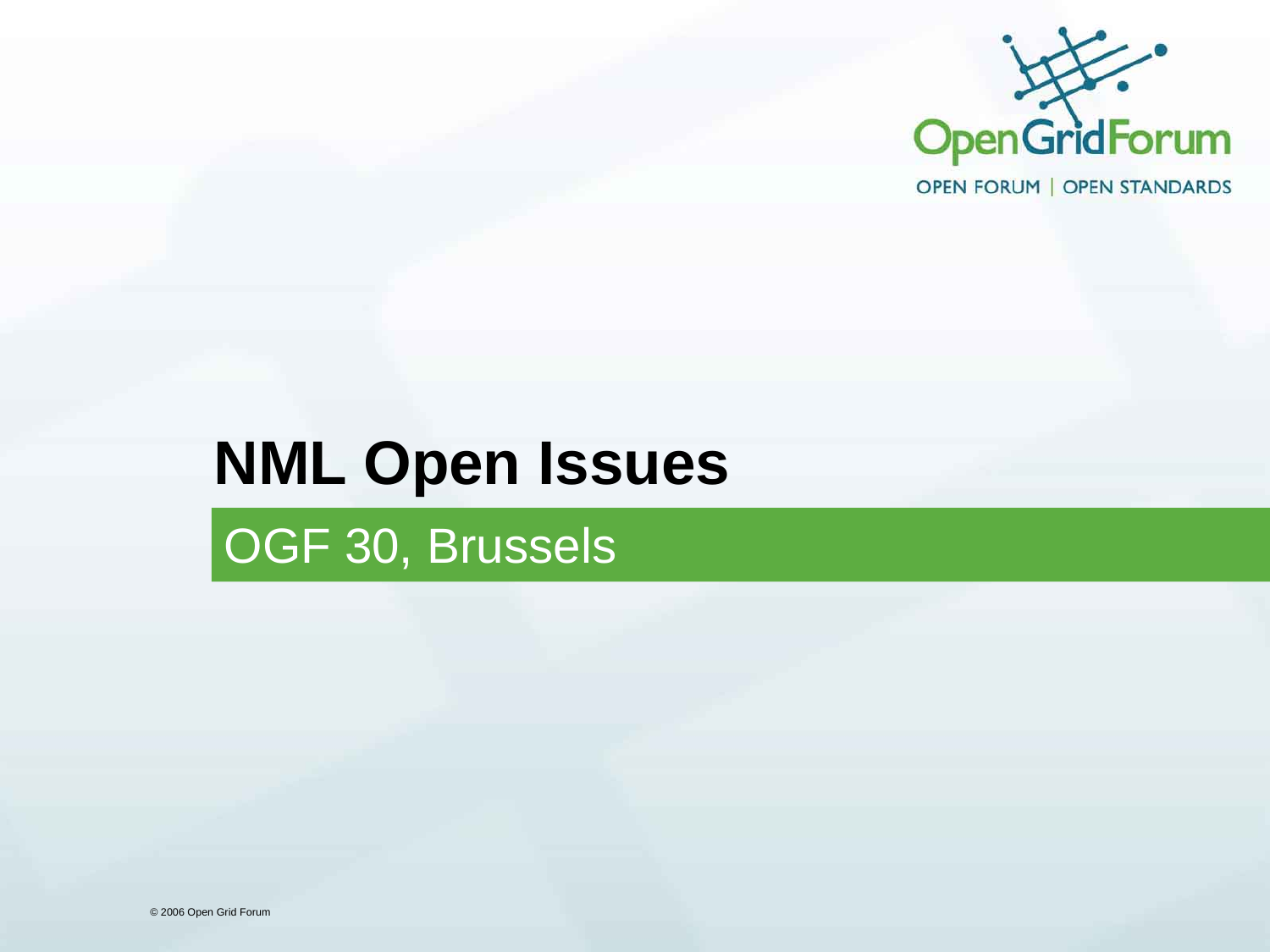

# NML Open Issues
OGF 30, Brussels